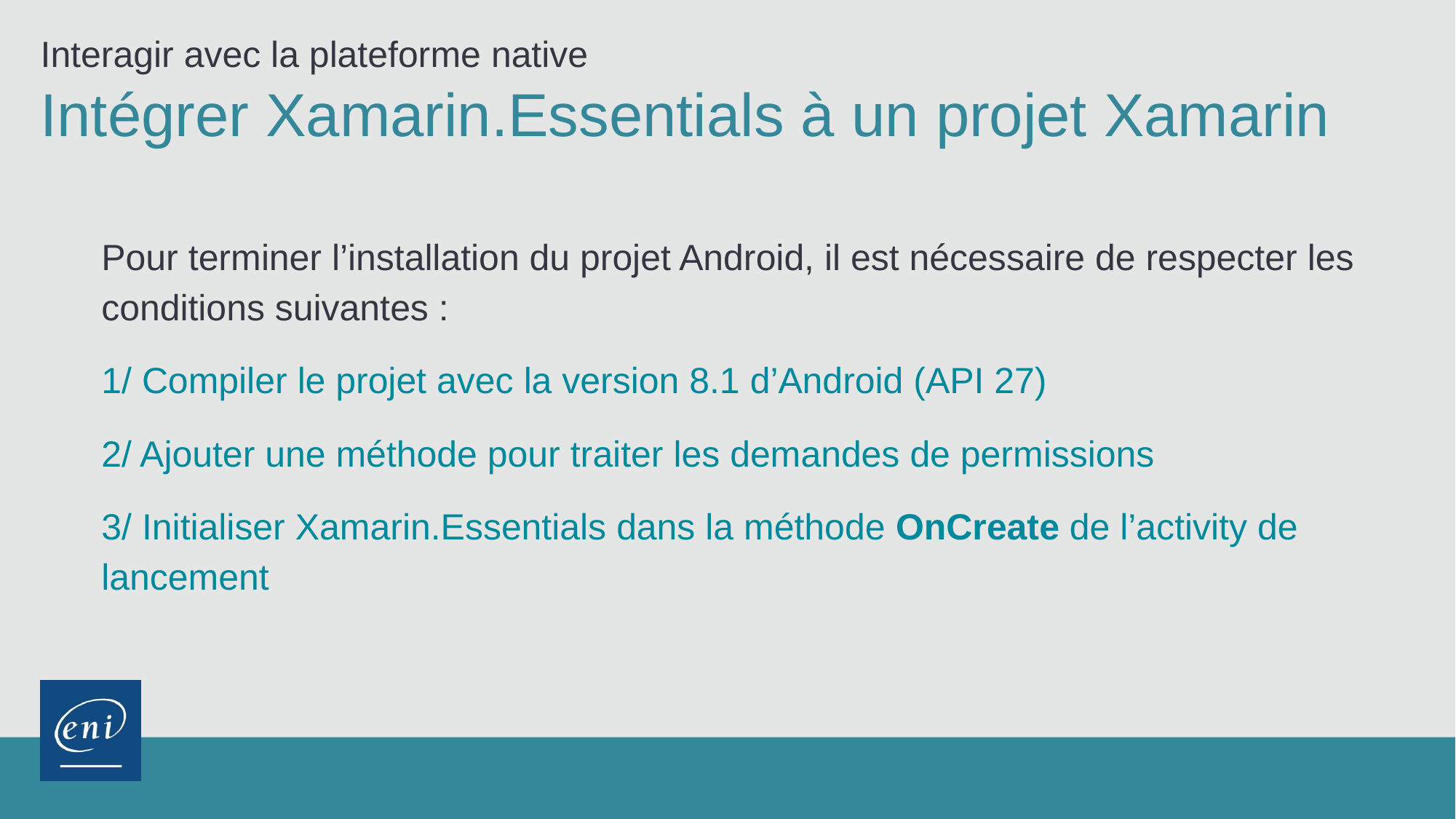

Interagir avec la plateforme native
Intégrer Xamarin.Essentials à un projet Xamarin
Pour terminer l’installation du projet Android, il est nécessaire de respecter les conditions suivantes :
1/ Compiler le projet avec la version 8.1 d’Android (API 27)
2/ Ajouter une méthode pour traiter les demandes de permissions
3/ Initialiser Xamarin.Essentials dans la méthode OnCreate de l’activity de lancement